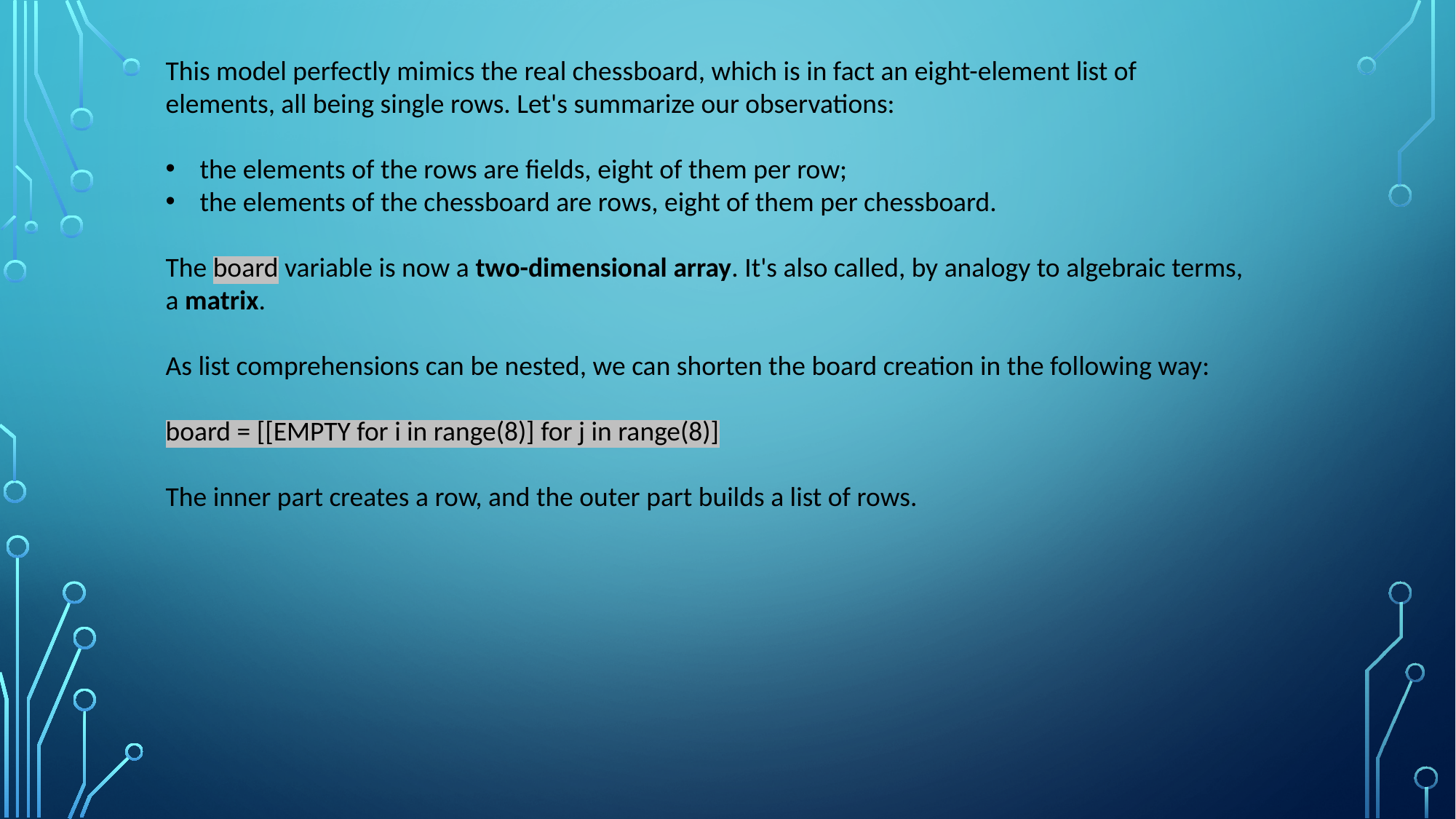

This model perfectly mimics the real chessboard, which is in fact an eight-element list of elements, all being single rows. Let's summarize our observations:

the elements of the rows are fields, eight of them per row;
the elements of the chessboard are rows, eight of them per chessboard.

The board variable is now a two-dimensional array. It's also called, by analogy to algebraic terms, a matrix.

As list comprehensions can be nested, we can shorten the board creation in the following way:

board = [[EMPTY for i in range(8)] for j in range(8)]

The inner part creates a row, and the outer part builds a list of rows.